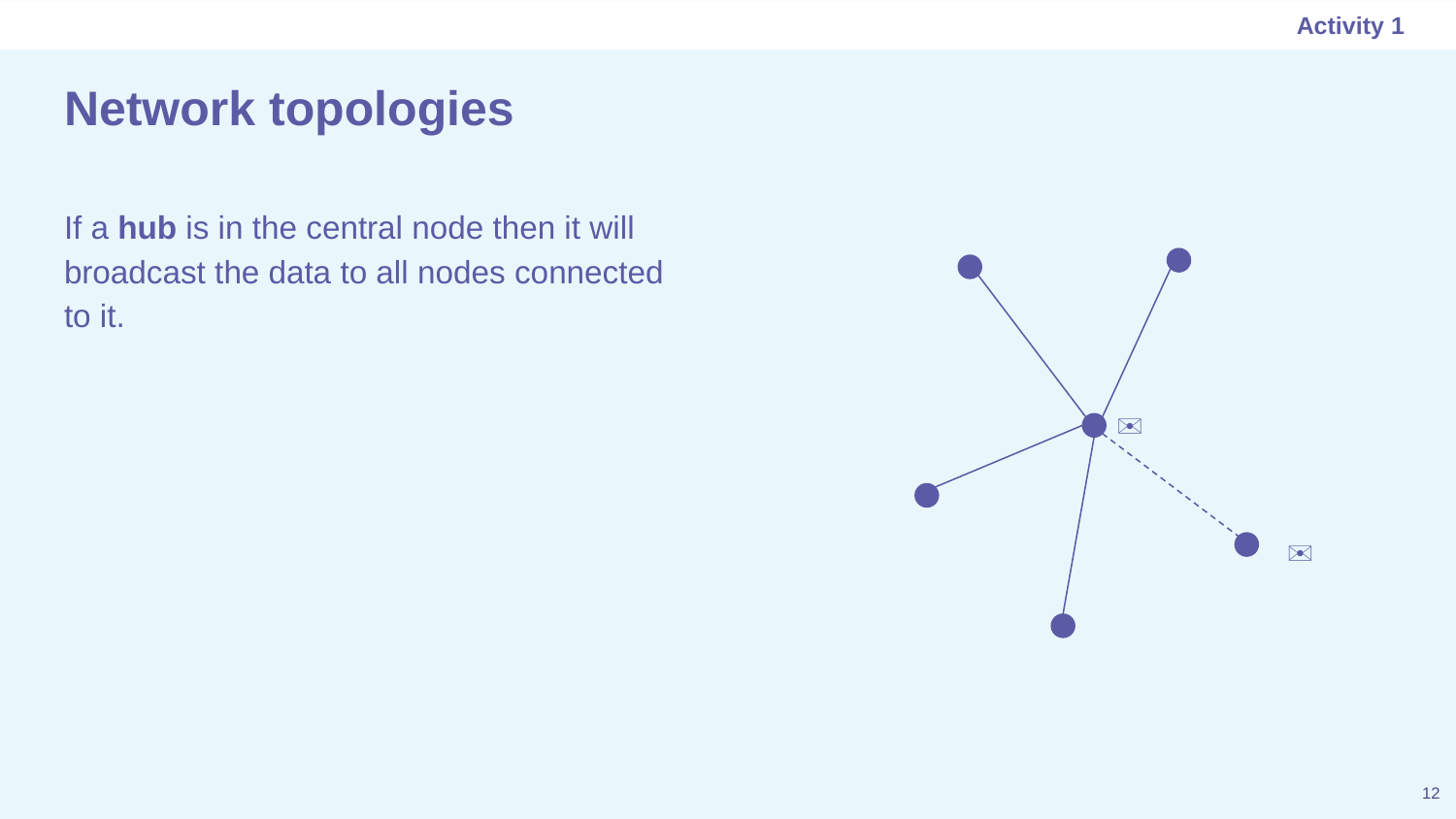

Activity 1
# Network topologies
If a hub is in the central node then it will broadcast the data to all nodes connected to it.

✉

✉

12